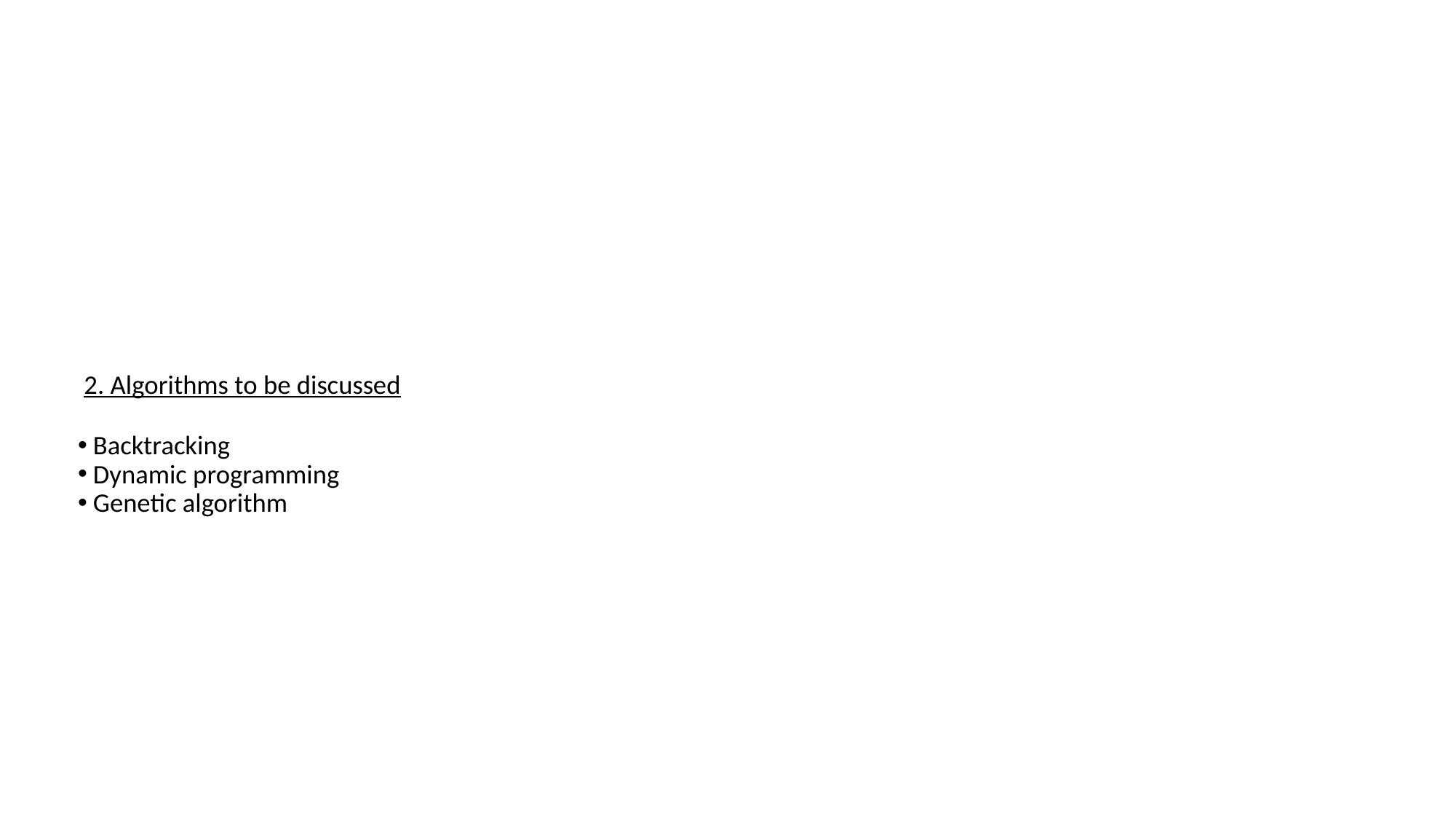

# 2. Algorithms to be discussed
Backtracking
Dynamic programming
Genetic algorithm